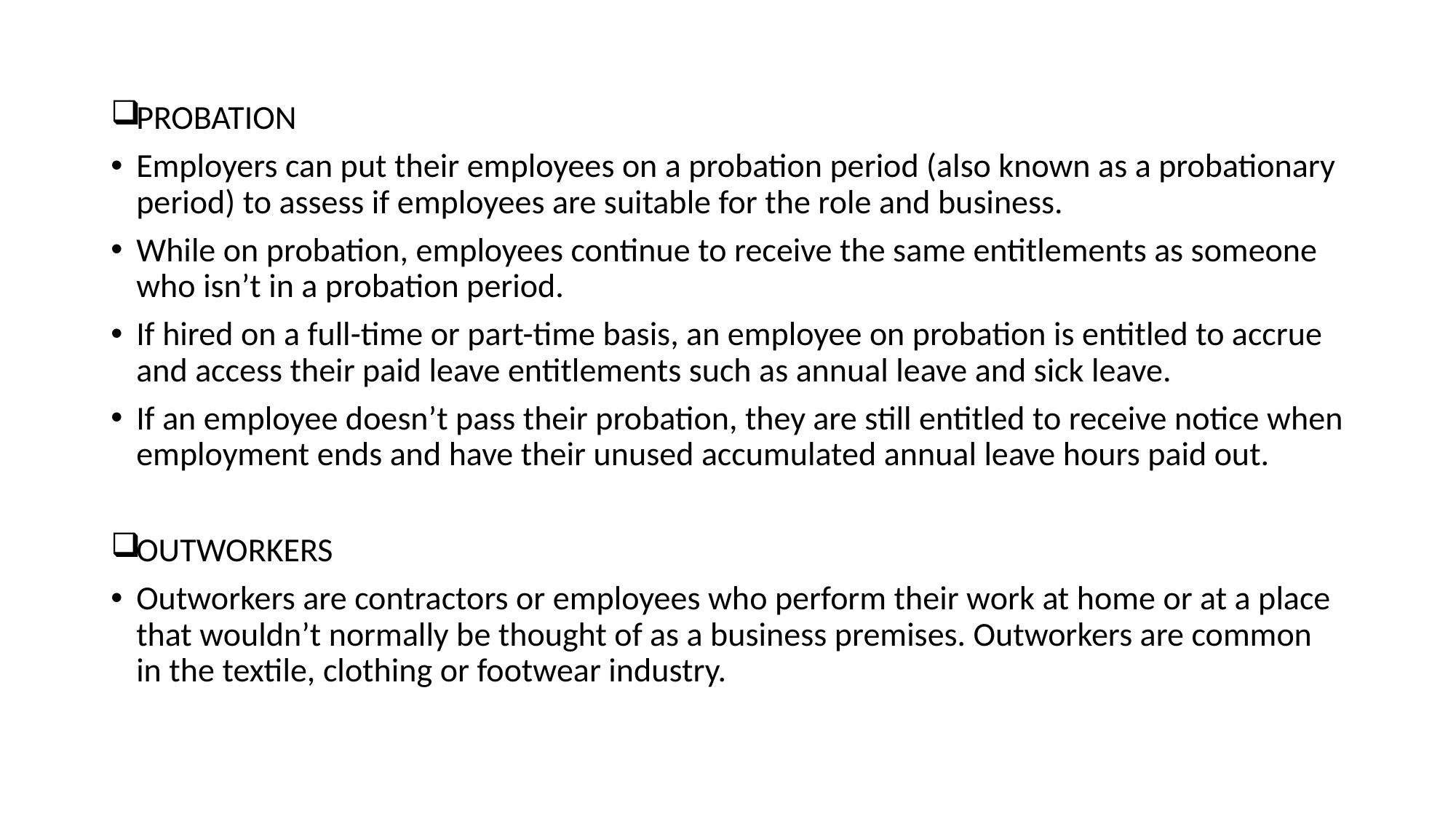

PROBATION
Employers can put their employees on a probation period (also known as a probationary period) to assess if employees are suitable for the role and business.
While on probation, employees continue to receive the same entitlements as someone who isn’t in a probation period.
If hired on a full-time or part-time basis, an employee on probation is entitled to accrue and access their paid leave entitlements such as annual leave and sick leave.
If an employee doesn’t pass their probation, they are still entitled to receive notice when employment ends and have their unused accumulated annual leave hours paid out.

OUTWORKERS
Outworkers are contractors or employees who perform their work at home or at a place that wouldn’t normally be thought of as a business premises. Outworkers are common in the textile, clothing or footwear industry.